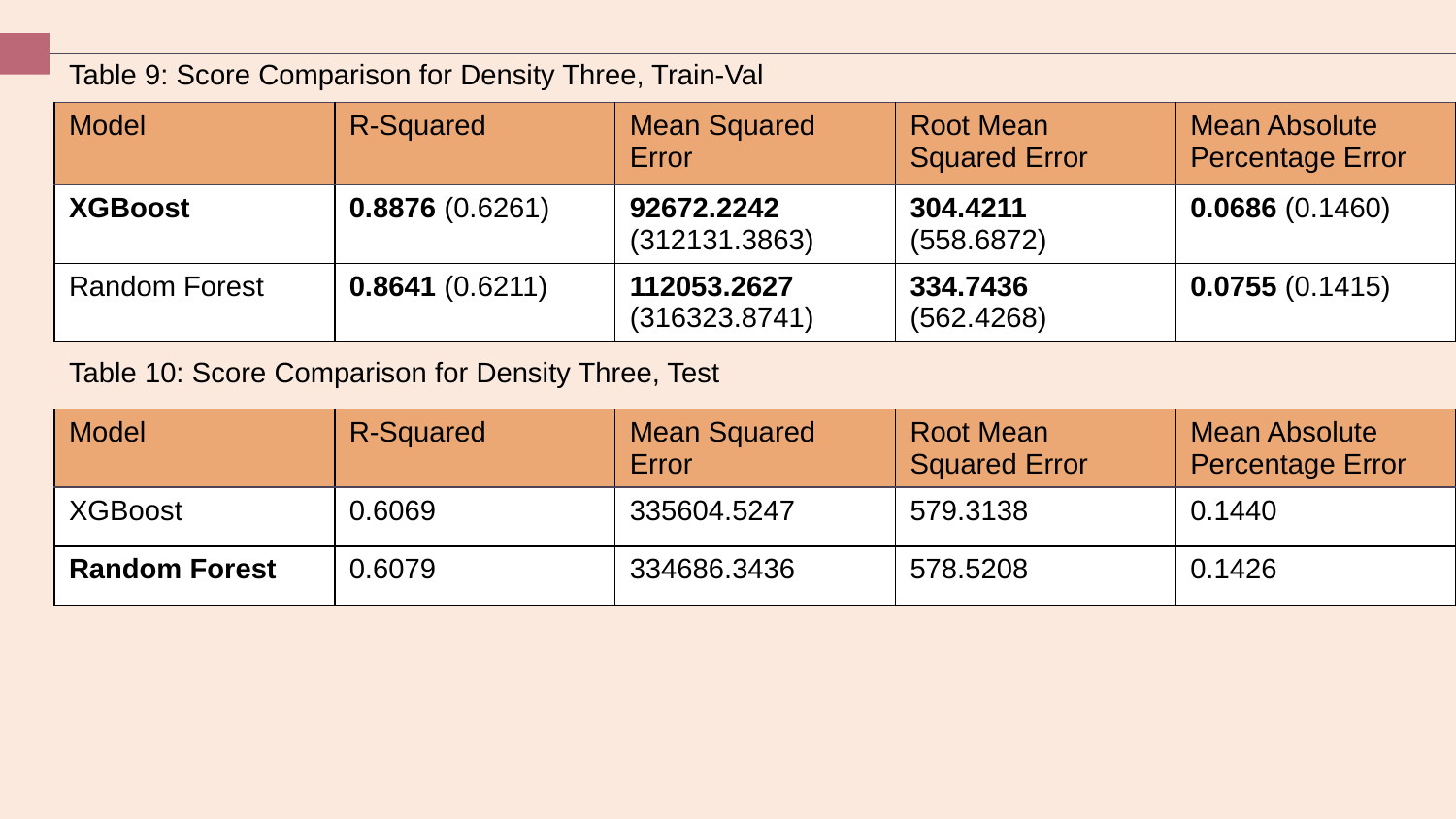

| Table 9: Score Comparison for Density Three, Train-Val |  |  |  |  |
| --- | --- | --- | --- | --- |
| Model | R-Squared | Mean Squared Error | Root Mean Squared Error | Mean Absolute Percentage Error |
| XGBoost | 0.8876 (0.6261) | 92672.2242 (312131.3863) | 304.4211 (558.6872) | 0.0686 (0.1460) |
| Random Forest | 0.8641 (0.6211) | 112053.2627 (316323.8741) | 334.7436 (562.4268) | 0.0755 (0.1415) |
| Table 10: Score Comparison for Density Three, Test |  |  |  |  |
| --- | --- | --- | --- | --- |
| Model | R-Squared | Mean Squared Error | Root Mean Squared Error | Mean Absolute Percentage Error |
| XGBoost | 0.6069 | 335604.5247 | 579.3138 | 0.1440 |
| Random Forest | 0.6079 | 334686.3436 | 578.5208 | 0.1426 |